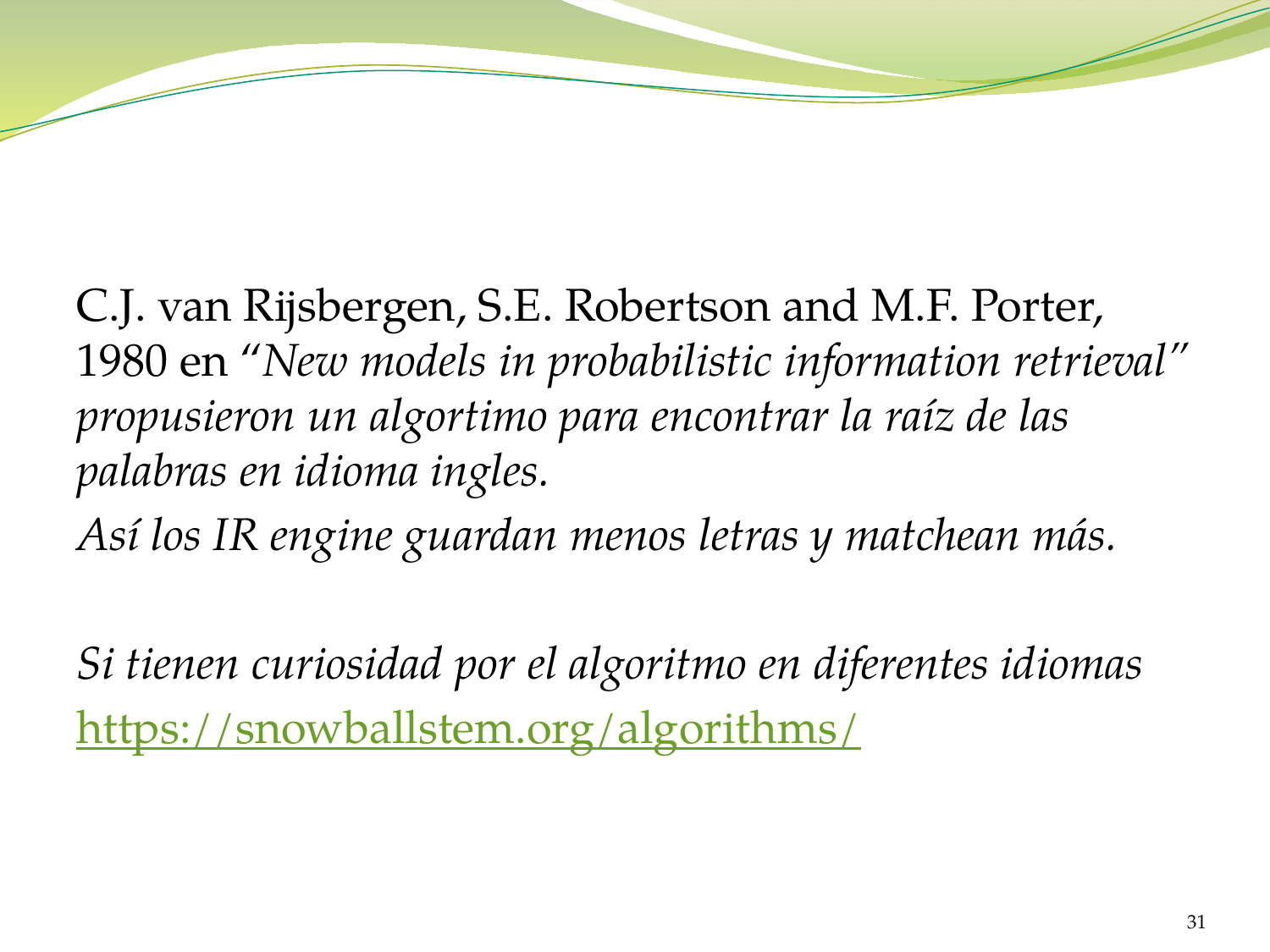

#
C.J. van Rijsbergen, S.E. Robertson and M.F. Porter, 1980 en “New models in probabilistic information retrieval” propusieron un algortimo para encontrar la raíz de las palabras en idioma ingles.
Así los IR engine guardan menos letras y matchean más.

Si tienen curiosidad por el algoritmo en diferentes idiomas
https://snowballstem.org/algorithms/

31